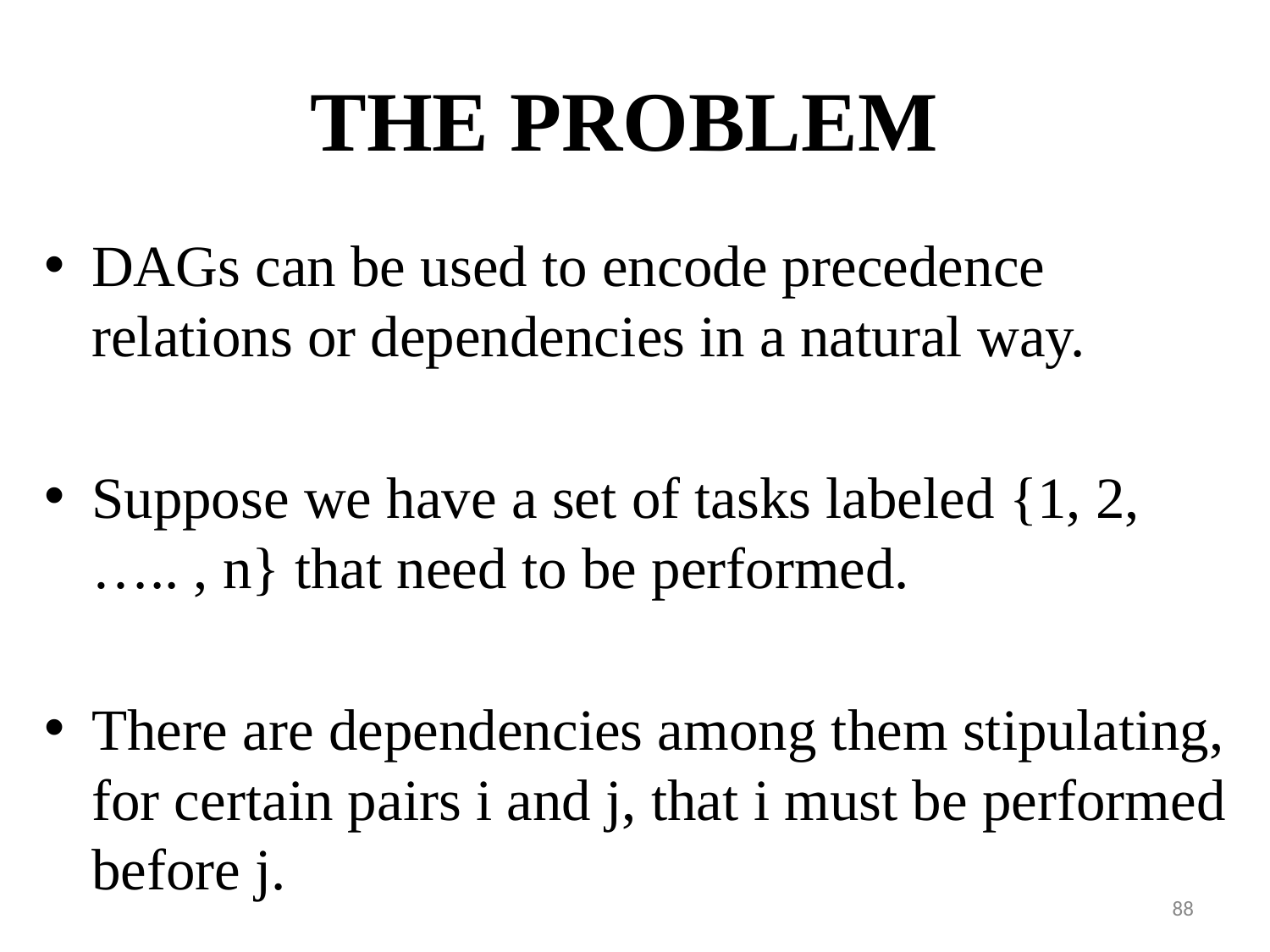

# THE PROBLEM
DAGs can be used to encode precedence relations or dependencies in a natural way.

Suppose we have a set of tasks labeled {1, 2, ….. , n} that need to be performed.

There are dependencies among them stipulating, for certain pairs i and j, that i must be performed before j.
88